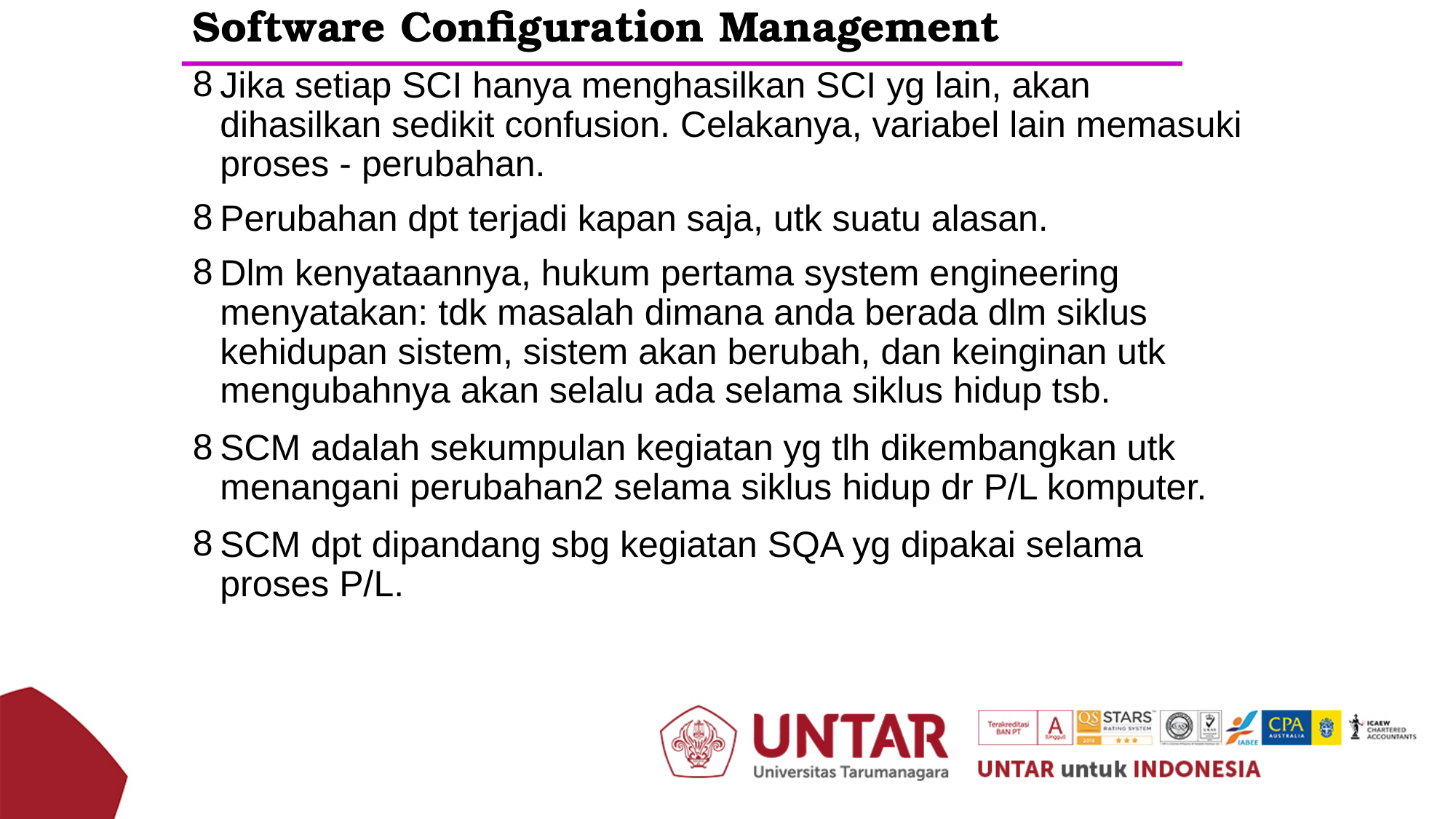

Software Configuration Management
Jika setiap SCI hanya menghasilkan SCI yg lain, akan dihasilkan sedikit confusion. Celakanya, variabel lain memasuki proses - perubahan.
Perubahan dpt terjadi kapan saja, utk suatu alasan.
Dlm kenyataannya, hukum pertama system engineering menyatakan: tdk masalah dimana anda berada dlm siklus kehidupan sistem, sistem akan berubah, dan keinginan utk mengubahnya akan selalu ada selama siklus hidup tsb.
SCM adalah sekumpulan kegiatan yg tlh dikembangkan utk menangani perubahan2 selama siklus hidup dr P/L komputer.
SCM dpt dipandang sbg kegiatan SQA yg dipakai selama proses P/L.